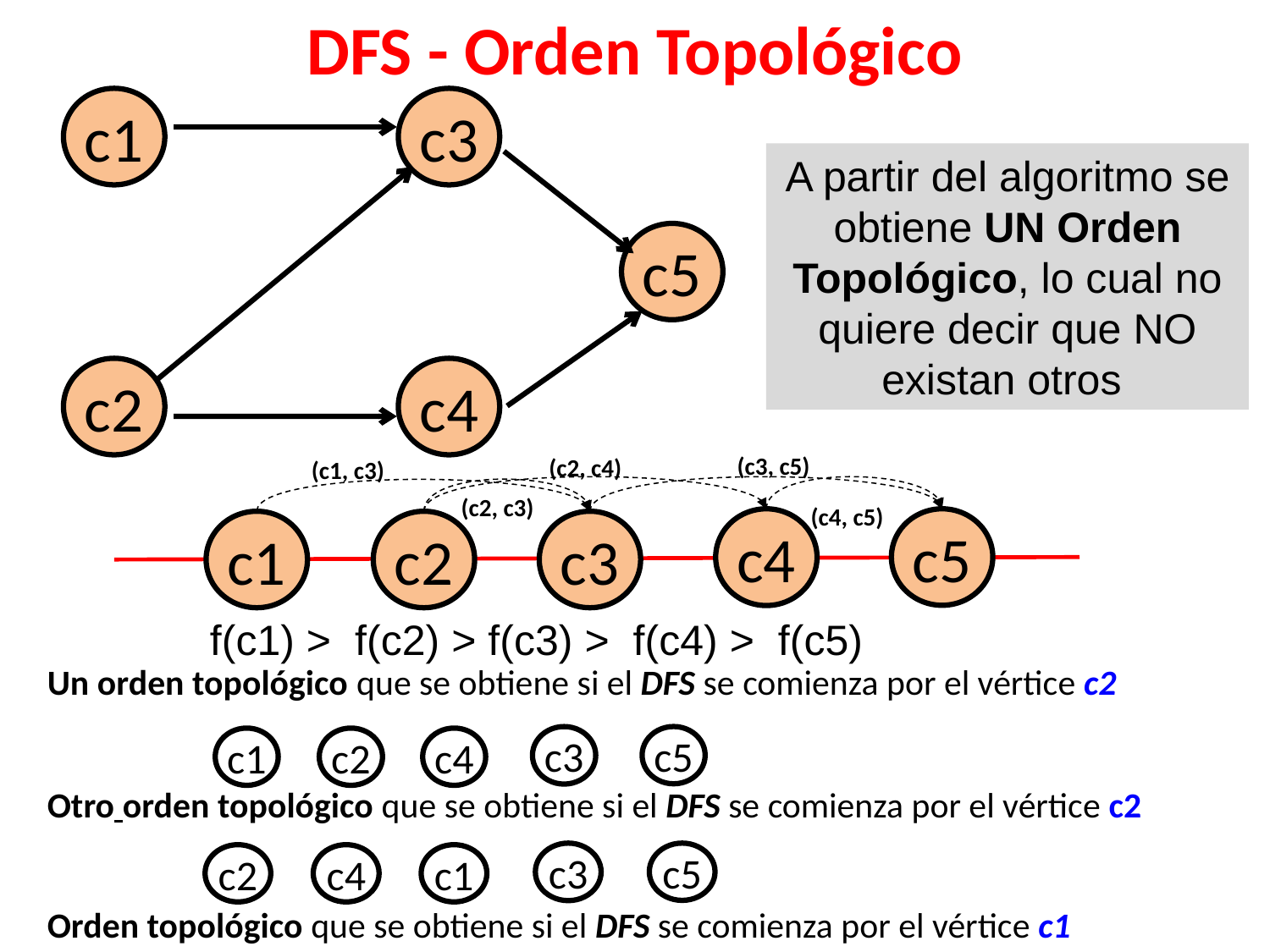

# DFS - Orden Topológico
c1
c3

c5

c2
c4

A partir del algoritmo se obtiene UN Orden Topológico, lo cual no quiere decir que NO existan otros
(c3, c5)
(c2, c4)
(c1, c3)
(c2, c3)
(c4, c5)
c4
c5
c1
c2
c3
f(c1) >  f(c2) > f(c3) >  f(c4) >  f(c5)
Un orden topológico que se obtiene si el DFS se comienza por el vértice c2
c3
c5
c1
c2
c4
Otro orden topológico que se obtiene si el DFS se comienza por el vértice c2
c3
c5
c2
c4
c1
Orden topológico que se obtiene si el DFS se comienza por el vértice c1